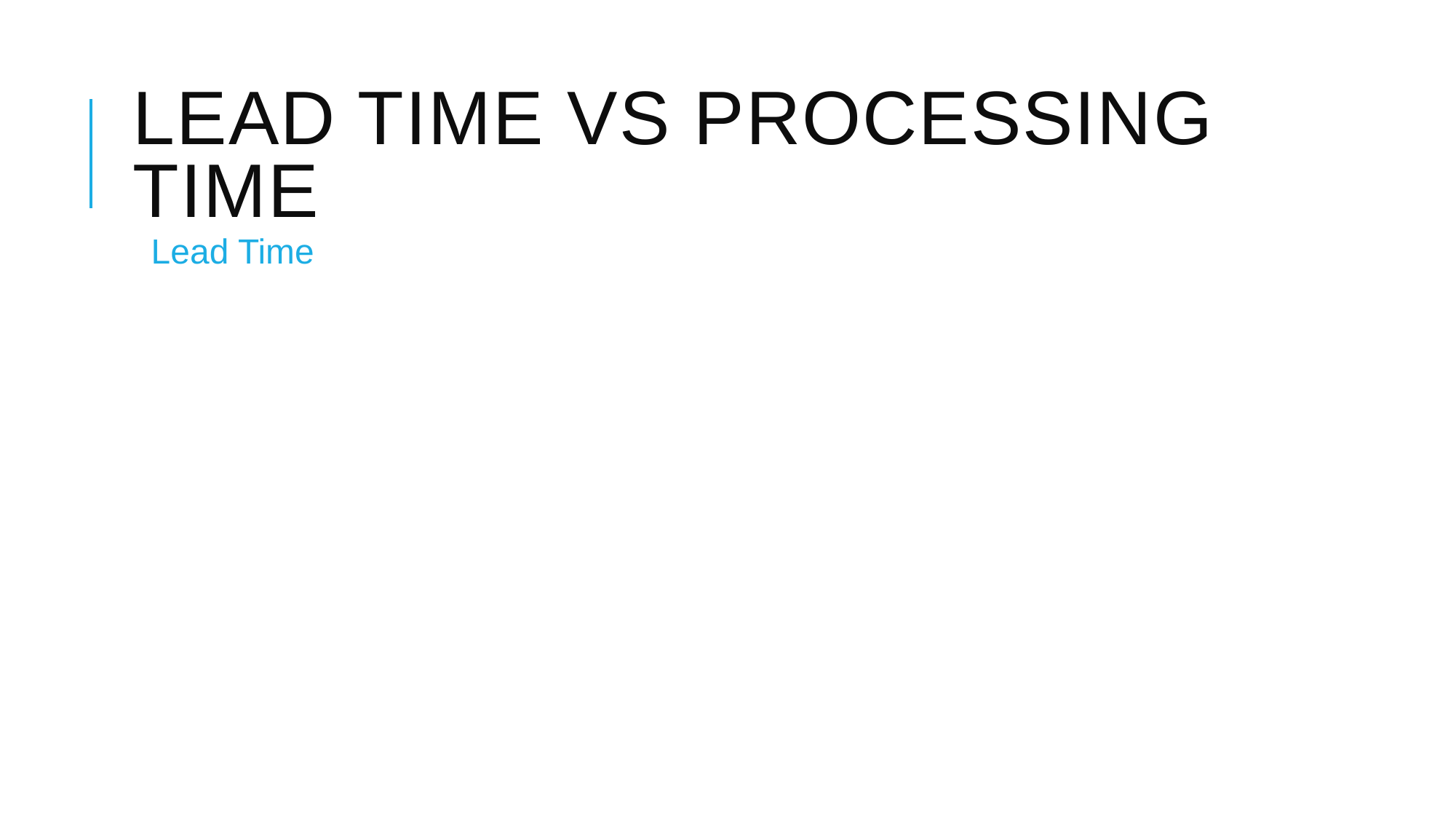

# Lead Time vs Processing Time
Lead Time